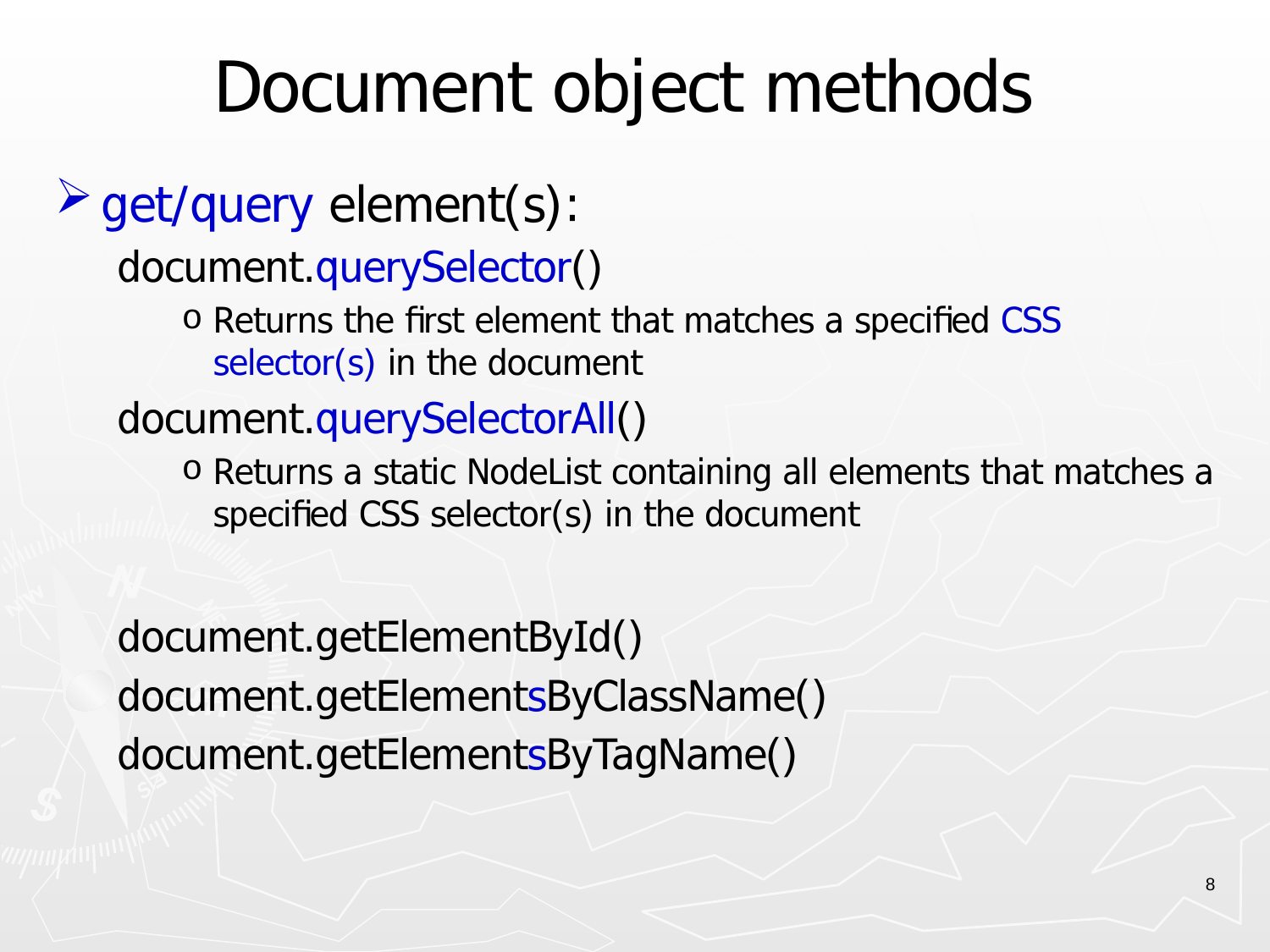

# Document object methods
get/query element(s):
document.querySelector()
Returns the first element that matches a specified CSS selector(s) in the document
document.querySelectorAll()
Returns a static NodeList containing all elements that matches a specified CSS selector(s) in the document

document.getElementById()
document.getElementsByClassName()
document.getElementsByTagName()

8